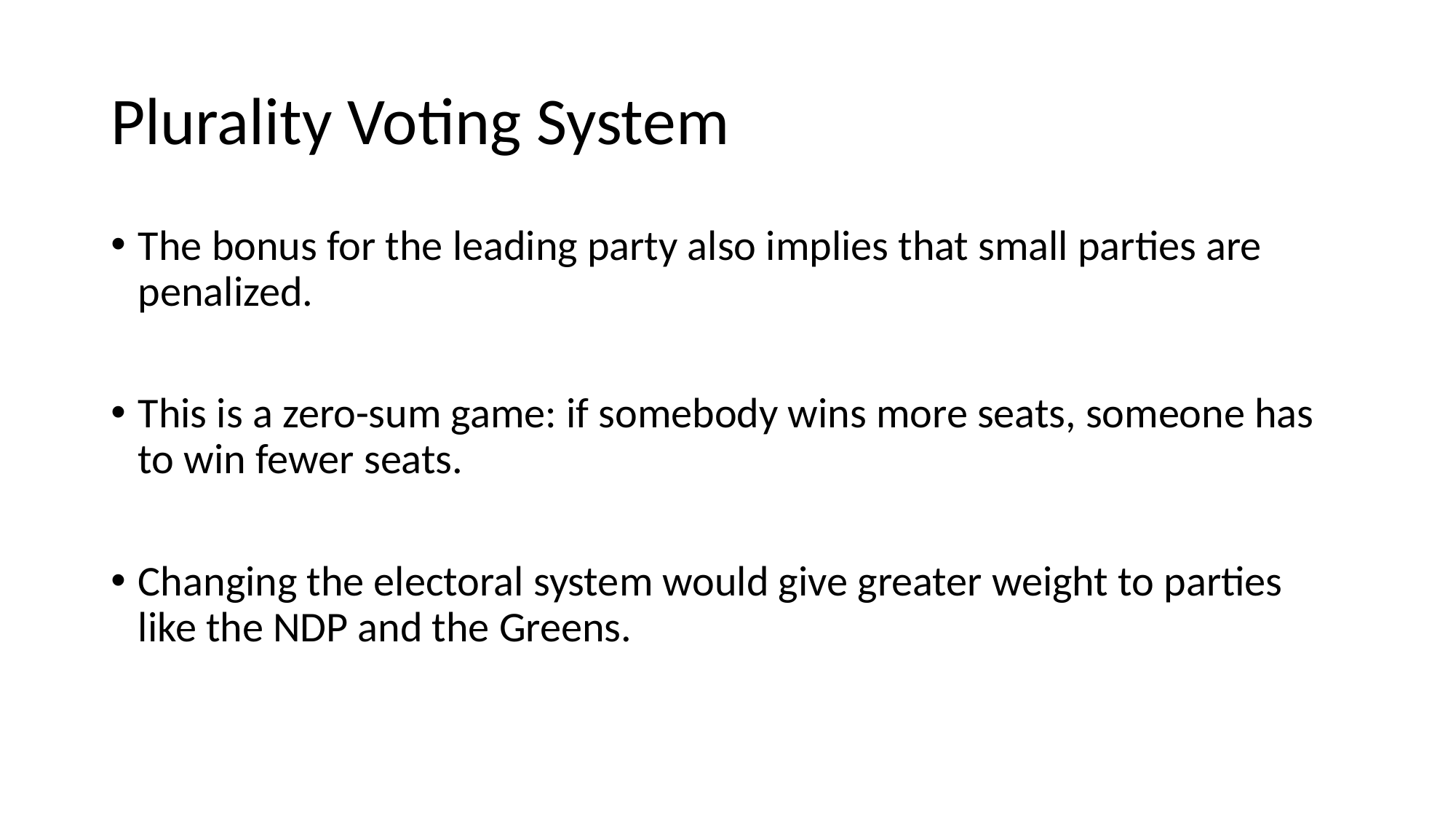

# Plurality Voting System
The bonus for the leading party also implies that small parties are penalized.

This is a zero-sum game: if somebody wins more seats, someone has to win fewer seats.

Changing the electoral system would give greater weight to parties like the NDP and the Greens.